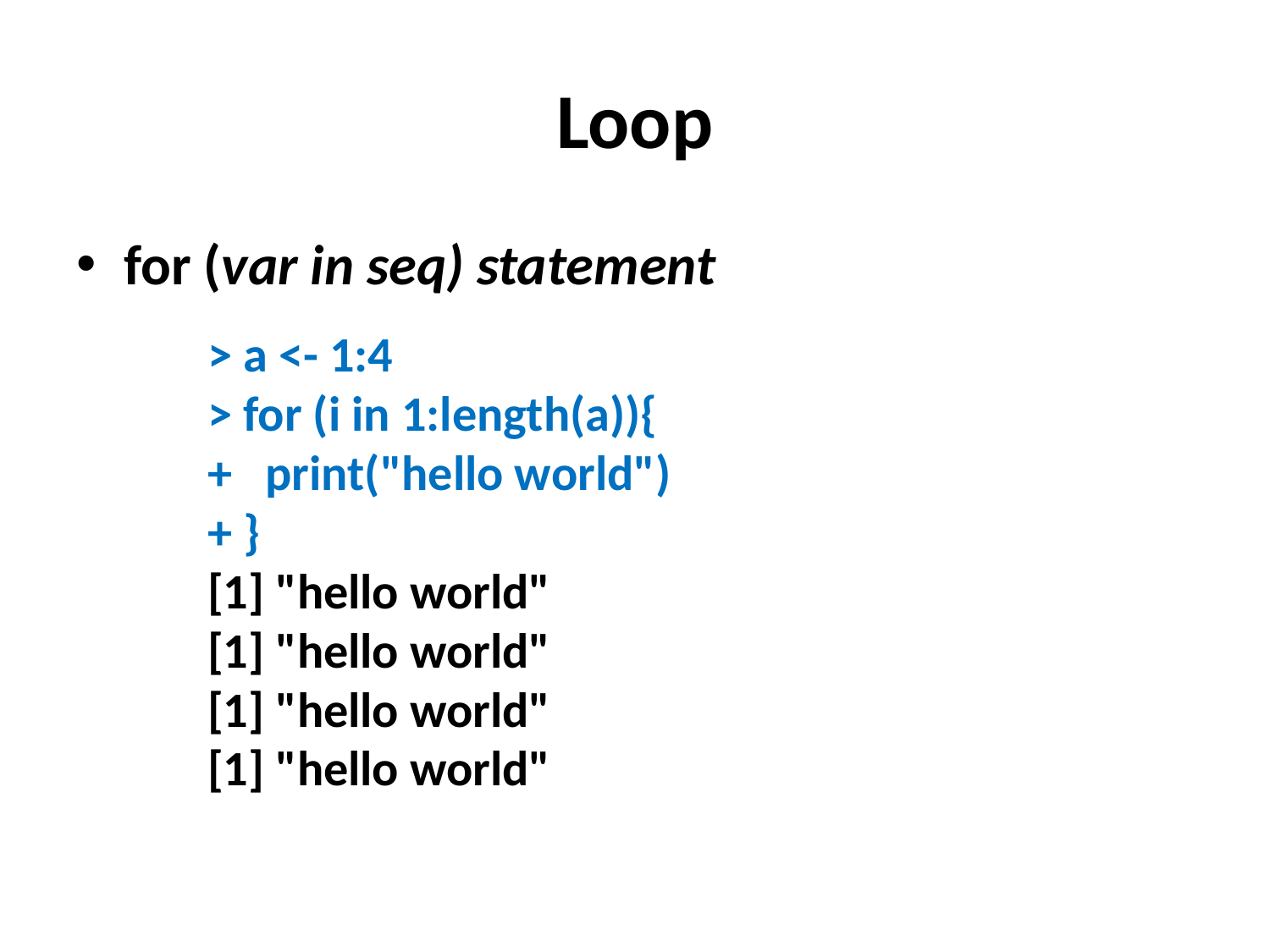

# Loop
for (var in seq) statement
> a <- 1:4
> for (i in 1:length(a)){
+   print("hello world")
+ }
[1] "hello world"
[1] "hello world"
[1] "hello world"
[1] "hello world"